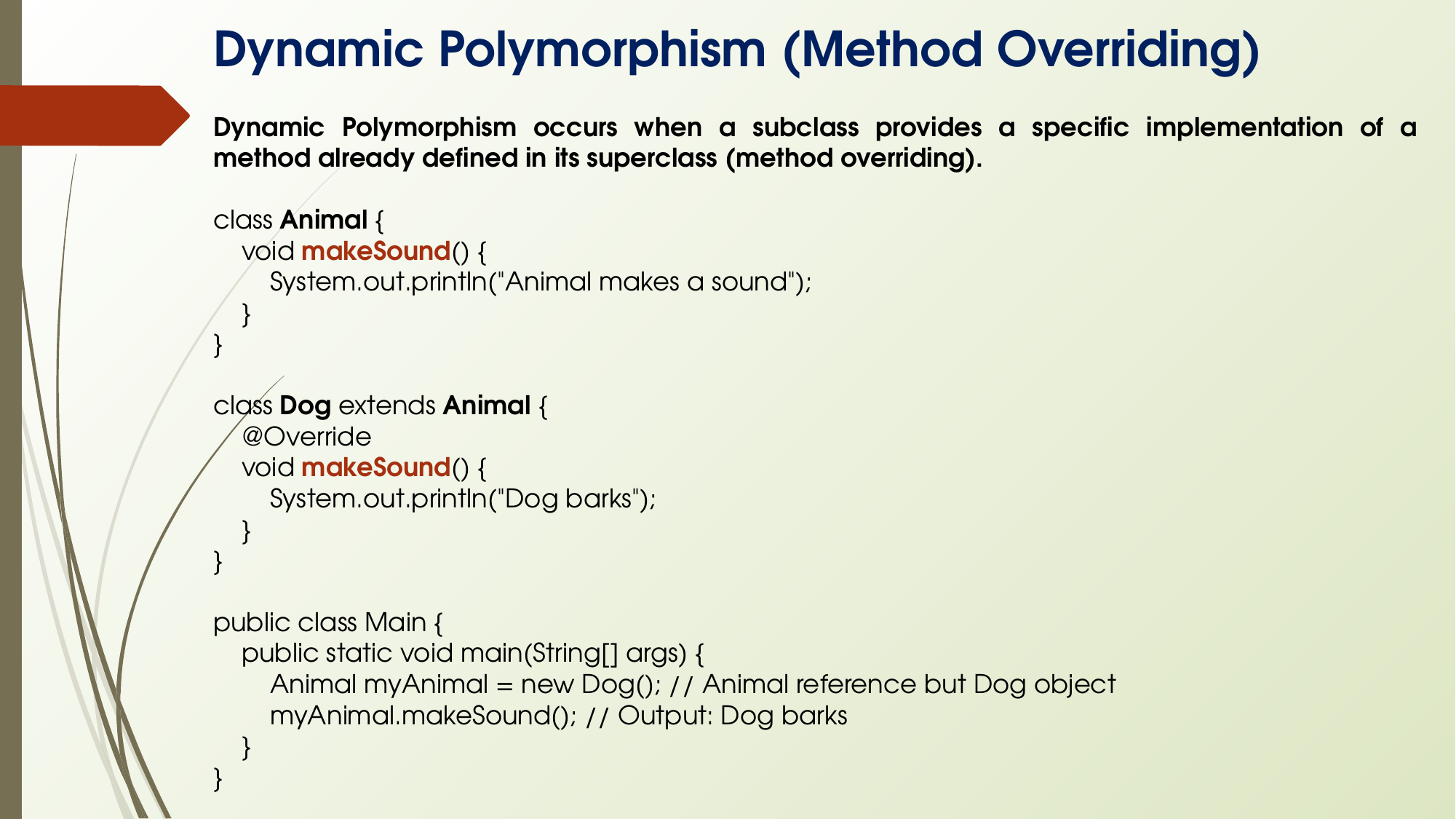

Dynamic Polymorphism (Method Overriding)

Dynamic Polymorphism occurs when a subclass provides a specific implementation of a method already defined in its superclass (method overriding).

class Animal {
    void makeSound() {
        System.out.println("Animal makes a sound");
    }
}

class Dog extends Animal {
    @Override
    void makeSound() {
        System.out.println("Dog barks");
    }
}

public class Main {
    public static void main(String[] args) {
        Animal myAnimal = new Dog(); // Animal reference but Dog object
        myAnimal.makeSound(); // Output: Dog barks
    }
}